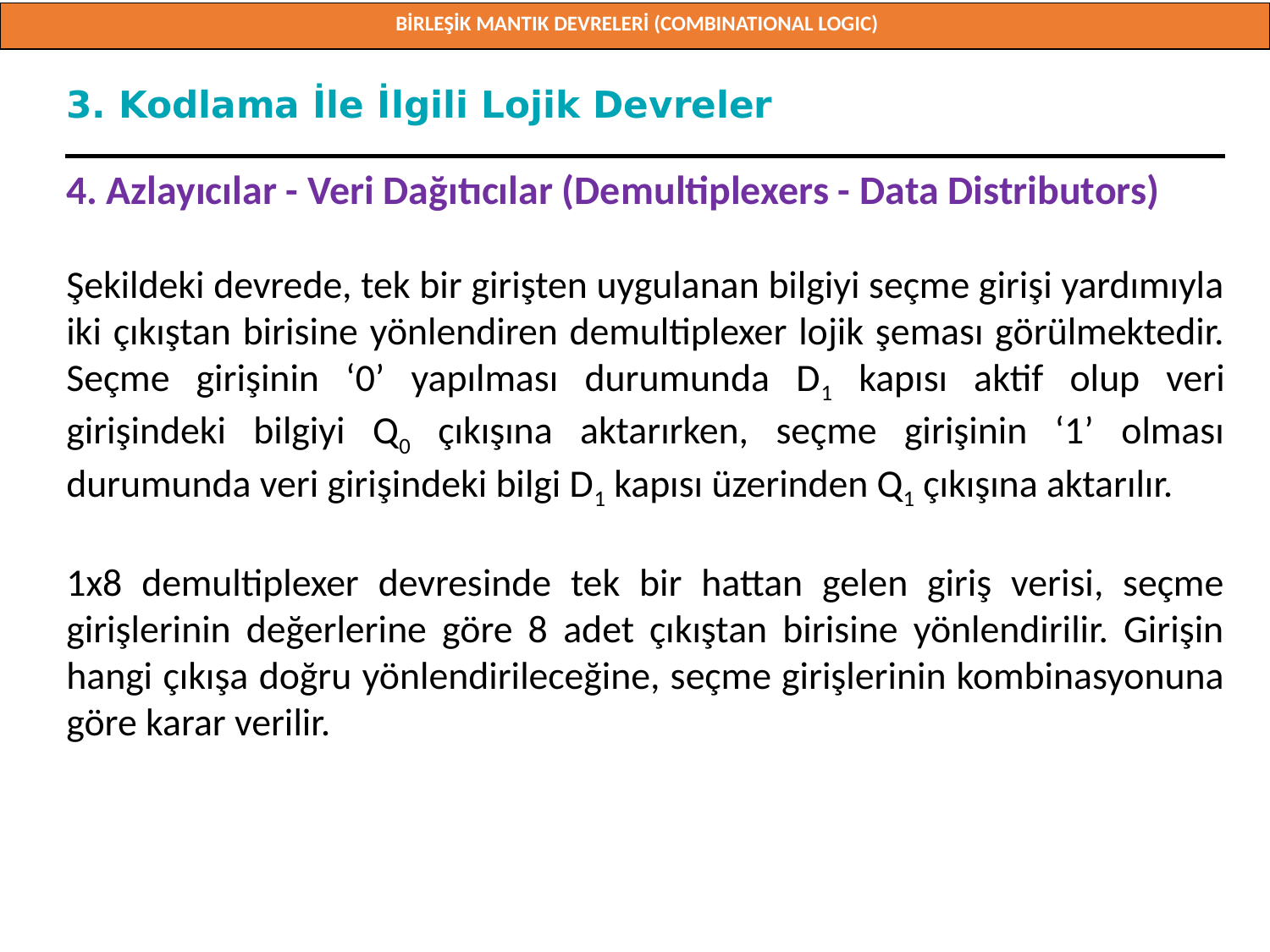

BİRLEŞİK MANTIK DEVRELERİ (COMBINATIONAL LOGIC)

Doç. Dr. Orhan ER
3. Kodlama İle İlgili Lojik Devreler
4. Azlayıcılar - Veri Dağıtıcılar (Demultiplexers - Data Distributors)

Şekildeki devrede, tek bir girişten uygulanan bilgiyi seçme girişi yardımıyla iki çıkıştan birisine yönlendiren demultiplexer lojik şeması görülmektedir. Seçme girişinin ‘0’ yapılması durumunda D1 kapısı aktif olup veri girişindeki bilgiyi Q0 çıkışına aktarırken, seçme girişinin ‘1’ olması durumunda veri girişindeki bilgi D1 kapısı üzerinden Q1 çıkışına aktarılır.

1x8 demultiplexer devresinde tek bir hattan gelen giriş verisi, seçme girişlerinin değerlerine göre 8 adet çıkıştan birisine yönlendirilir. Girişin hangi çıkışa doğru yönlendirileceğine, seçme girişlerinin kombinasyonuna göre karar verilir.

Doç. Dr. Orhan ER